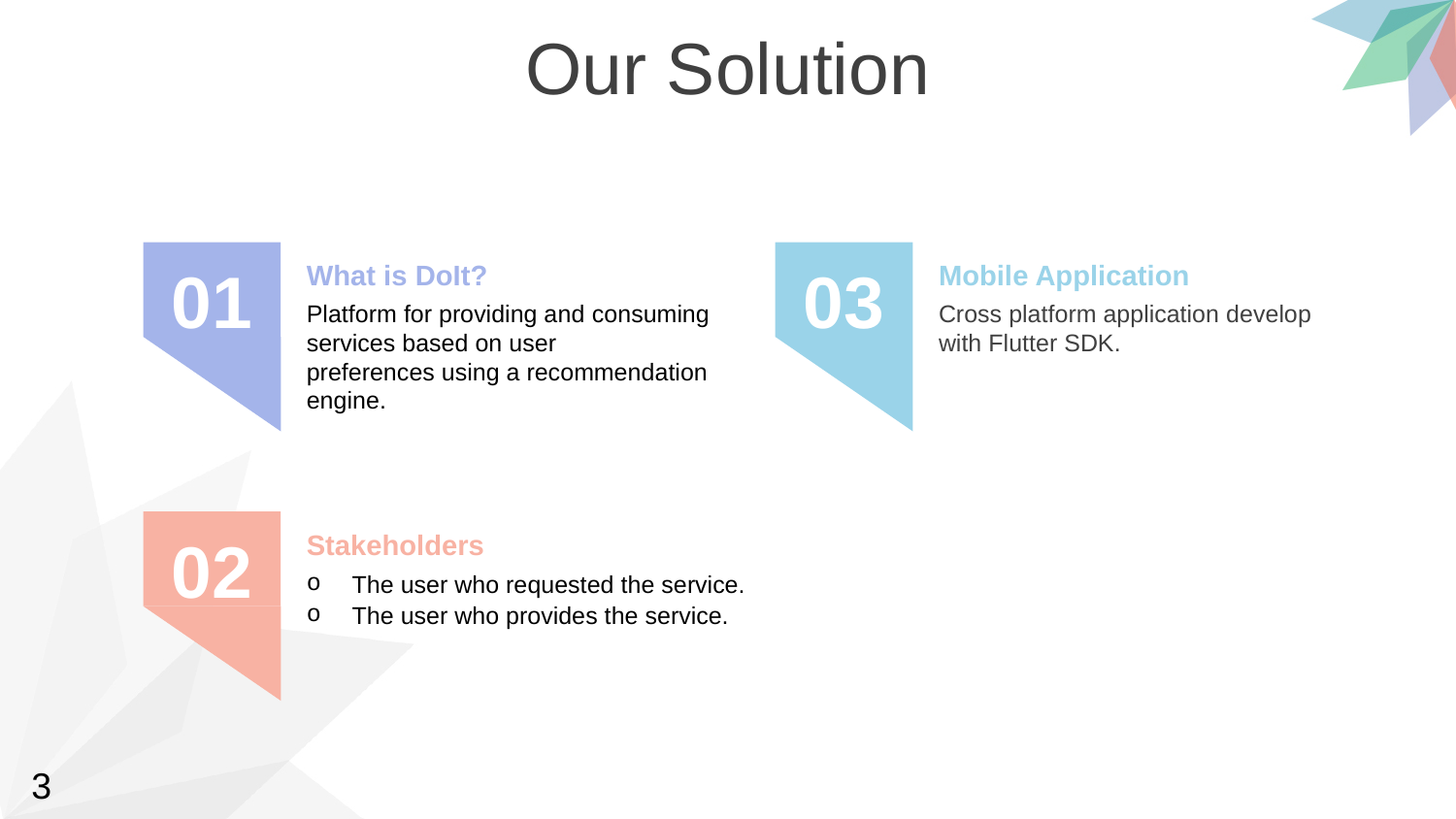

Our Solution

03
Mobile Application
Cross platform application develop with Flutter SDK.

01
What is DoIt?
Platform for providing and consuming services based on user
preferences using a recommendation engine.

02
Stakeholders
The user who requested the service.
The user who provides the service.
3